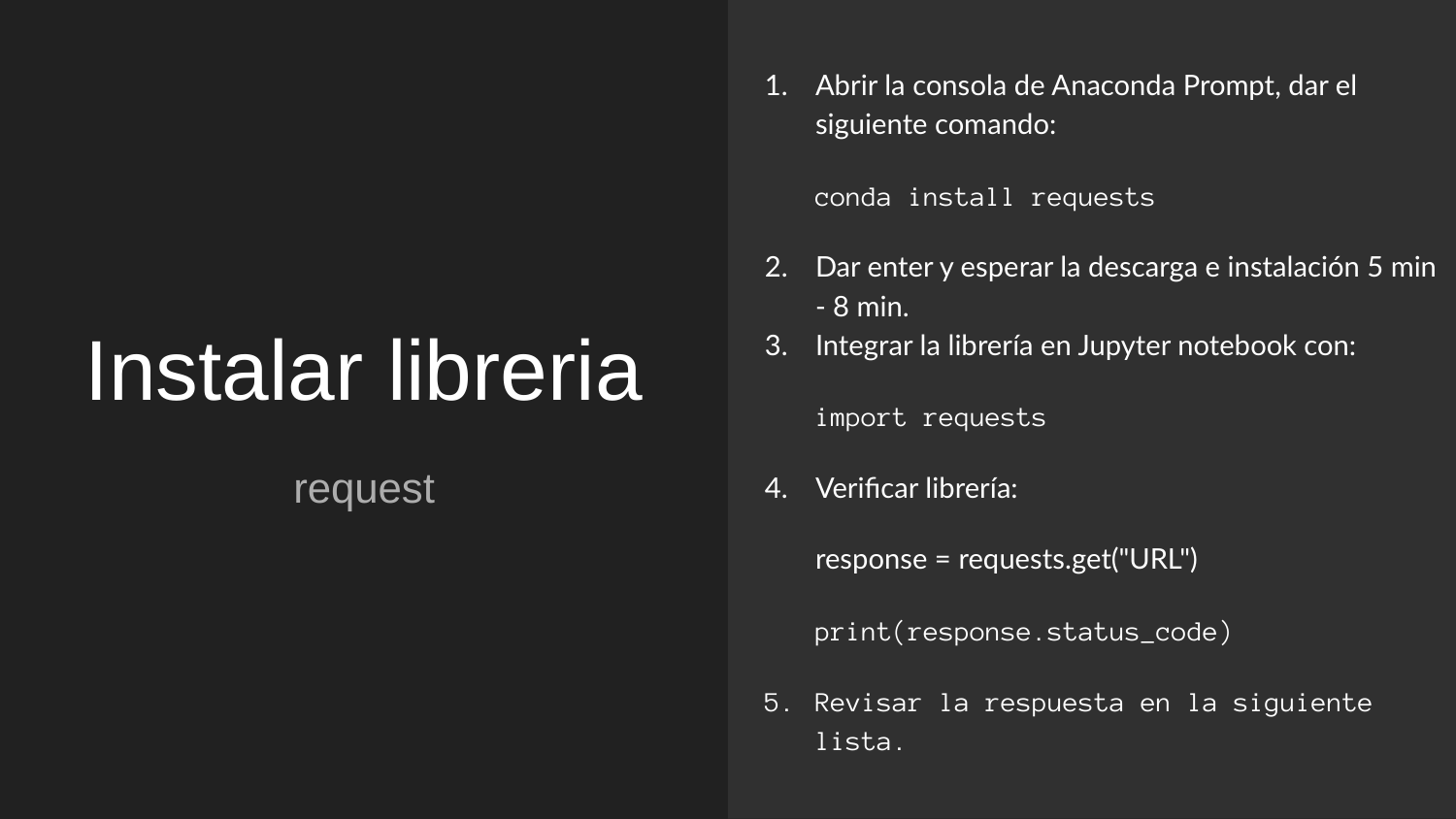

Abrir la consola de Anaconda Prompt, dar el siguiente comando:
conda install requests
Dar enter y esperar la descarga e instalación 5 min - 8 min.
Integrar la librería en Jupyter notebook con:
import requests
Verificar librería:
response = requests.get("URL")
print(response.status_code)
Revisar la respuesta en la siguiente lista.
# Instalar libreria
request